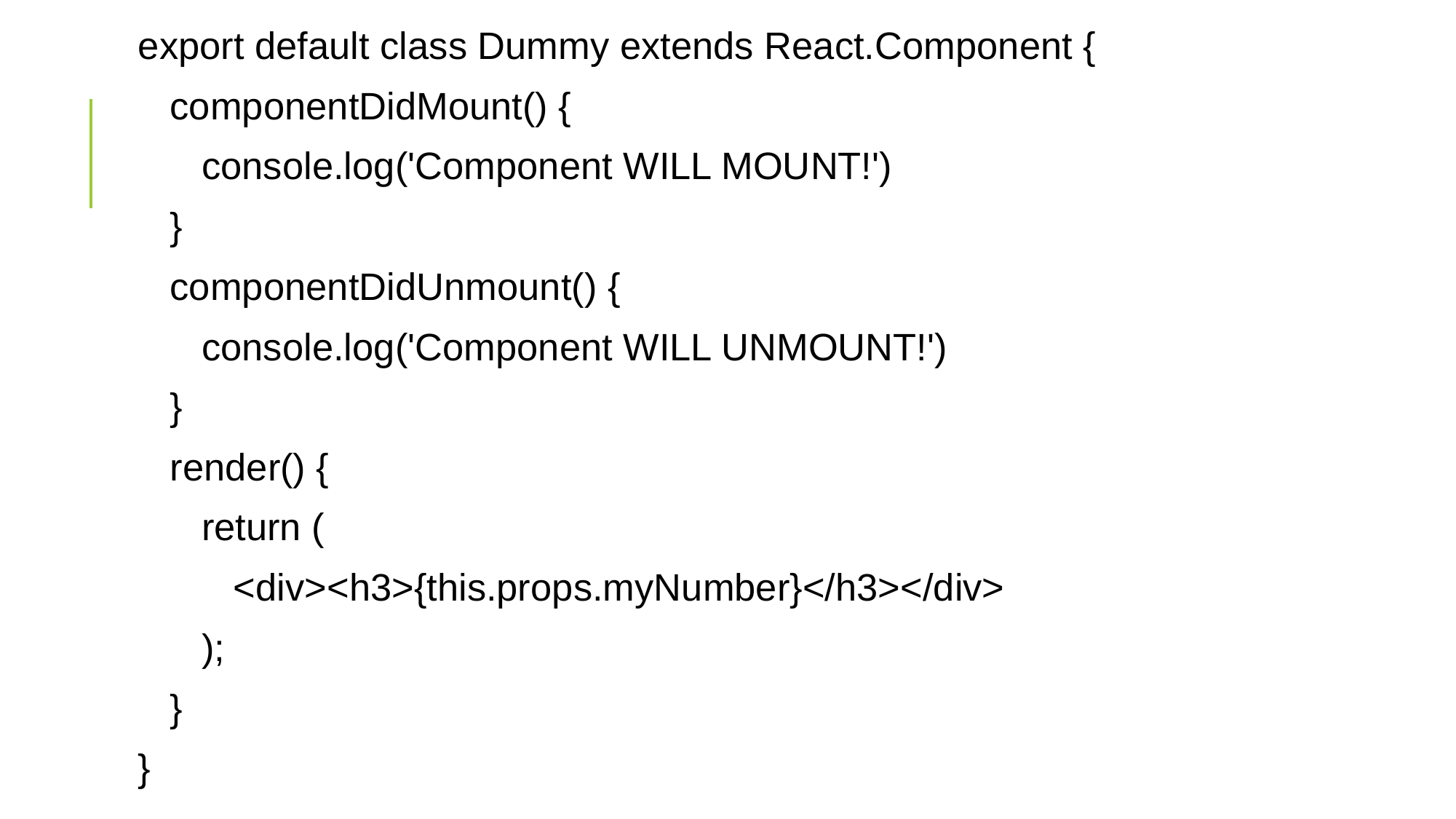

export default class Dummy extends React.Component {
   componentDidMount() {
      console.log('Component WILL MOUNT!')
   }
   componentDidUnmount() {
      console.log('Component WILL UNMOUNT!')
   }
   render() {
      return (
         <div><h3>{this.props.myNumber}</h3></div>
      );
   }
}